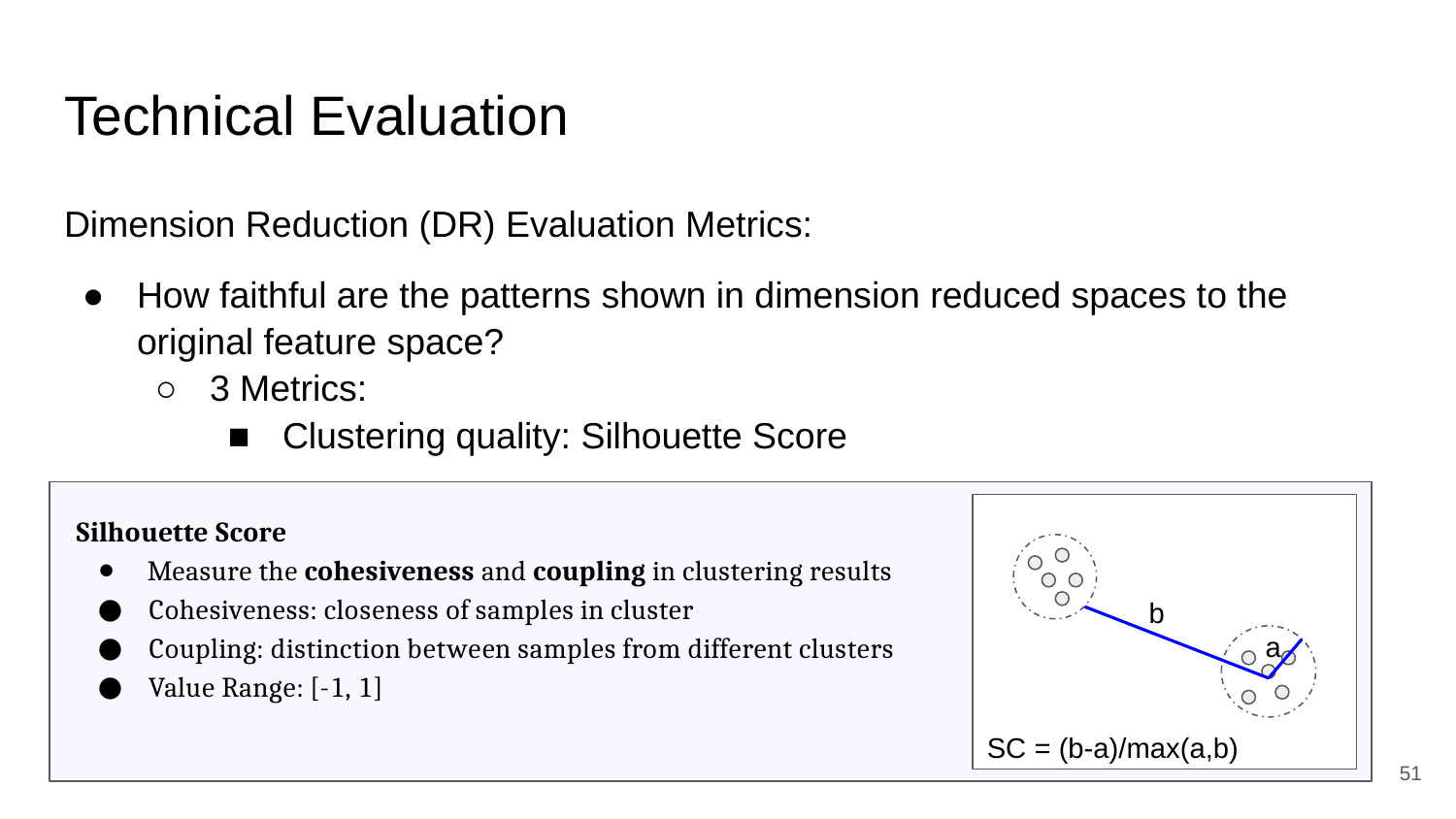

# Technical Evaluation
Dimension Reduction (DR) Evaluation Metrics:
How faithful are the patterns shown in dimension reduced spaces to the original feature space?
3 Metrics:
Clustering quality: Silhouette Score

Silhouette Score
Measure the cohesiveness and coupling in clustering results
Cohesiveness: closeness of samples in cluster
Coupling: distinction between samples from different clusters
Value Range: [-1, 1]

b

a
SC = (b-a)/max(a,b)
51